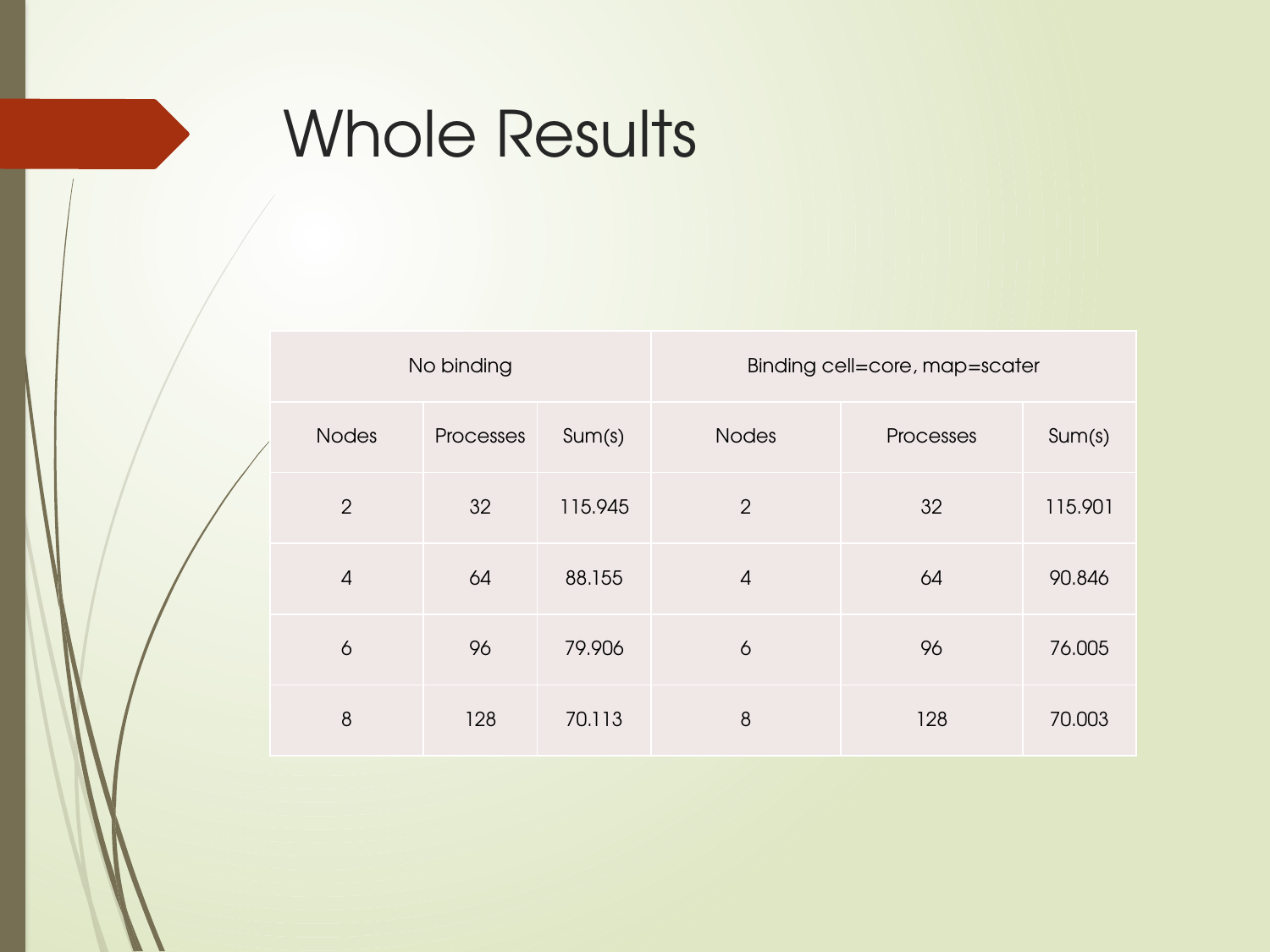

# Whole Results
| No binding |  |  | Binding cell=core, map=scater |  |  |
| --- | --- | --- | --- | --- | --- |
| Nodes | Processes | Sum(s) | Nodes | Processes | Sum(s) |
| 2 | 32 | 115.945 | 2 | 32 | 115.901 |
| 4 | 64 | 88.155 | 4 | 64 | 90.846 |
| 6 | 96 | 79.906 | 6 | 96 | 76.005 |
| 8 | 128 | 70.113 | 8 | 128 | 70.003 |